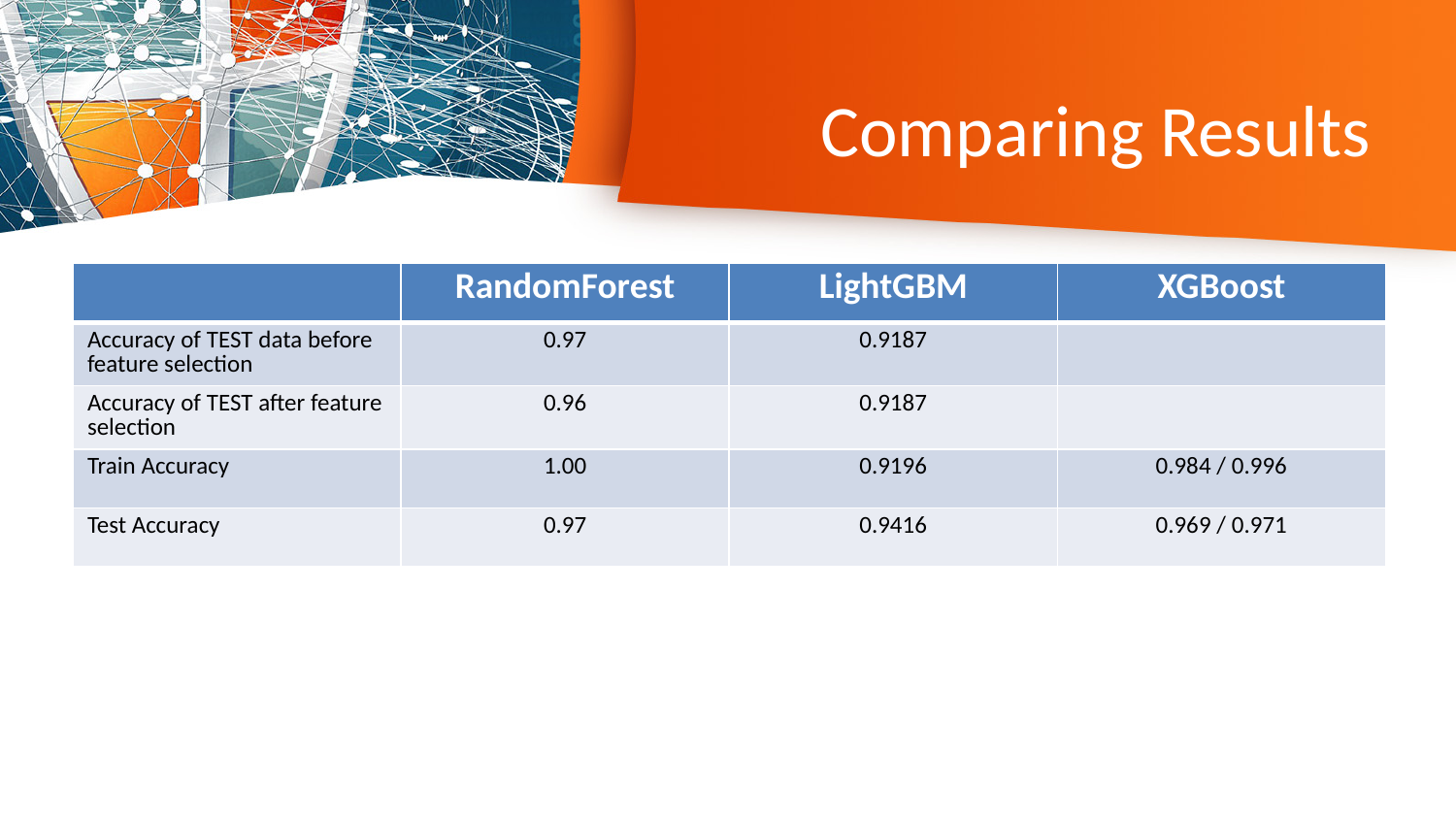

# Comparing Results
|  | RandomForest | LightGBM | XGBoost |
| --- | --- | --- | --- |
| Accuracy of TEST data before feature selection | 0.97 | 0.9187 |  |
| Accuracy of TEST after feature selection | 0.96 | 0.9187 |  |
| Train Accuracy | 1.00 | 0.9196 | 0.984 / 0.996 |
| Test Accuracy | 0.97 | 0.9416 | 0.969 / 0.971 |